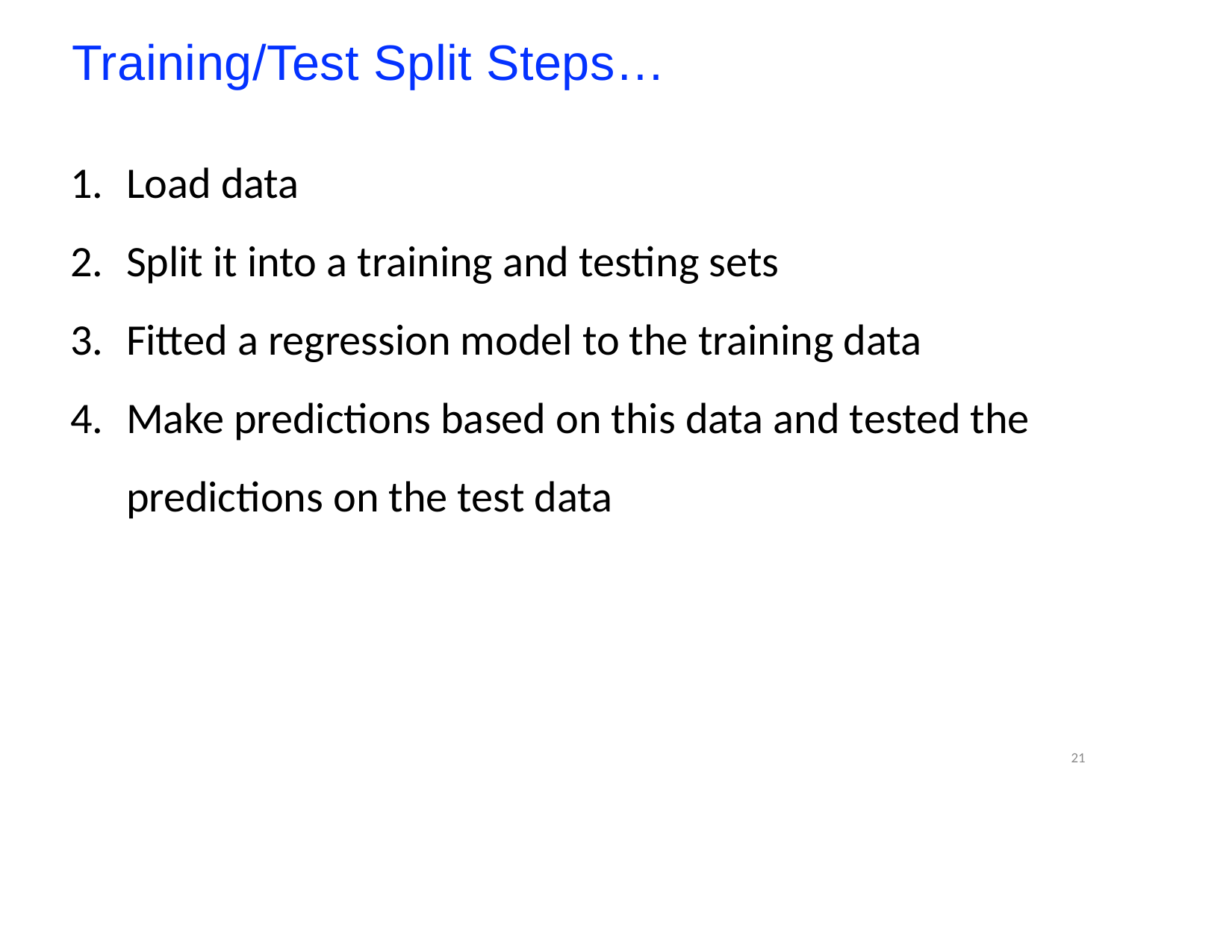

# Training/Test Split Steps…
Load data
Split it into a training and testing sets
Fitted a regression model to the training data
Make predictions based on this data and tested the predictions on the test data
21